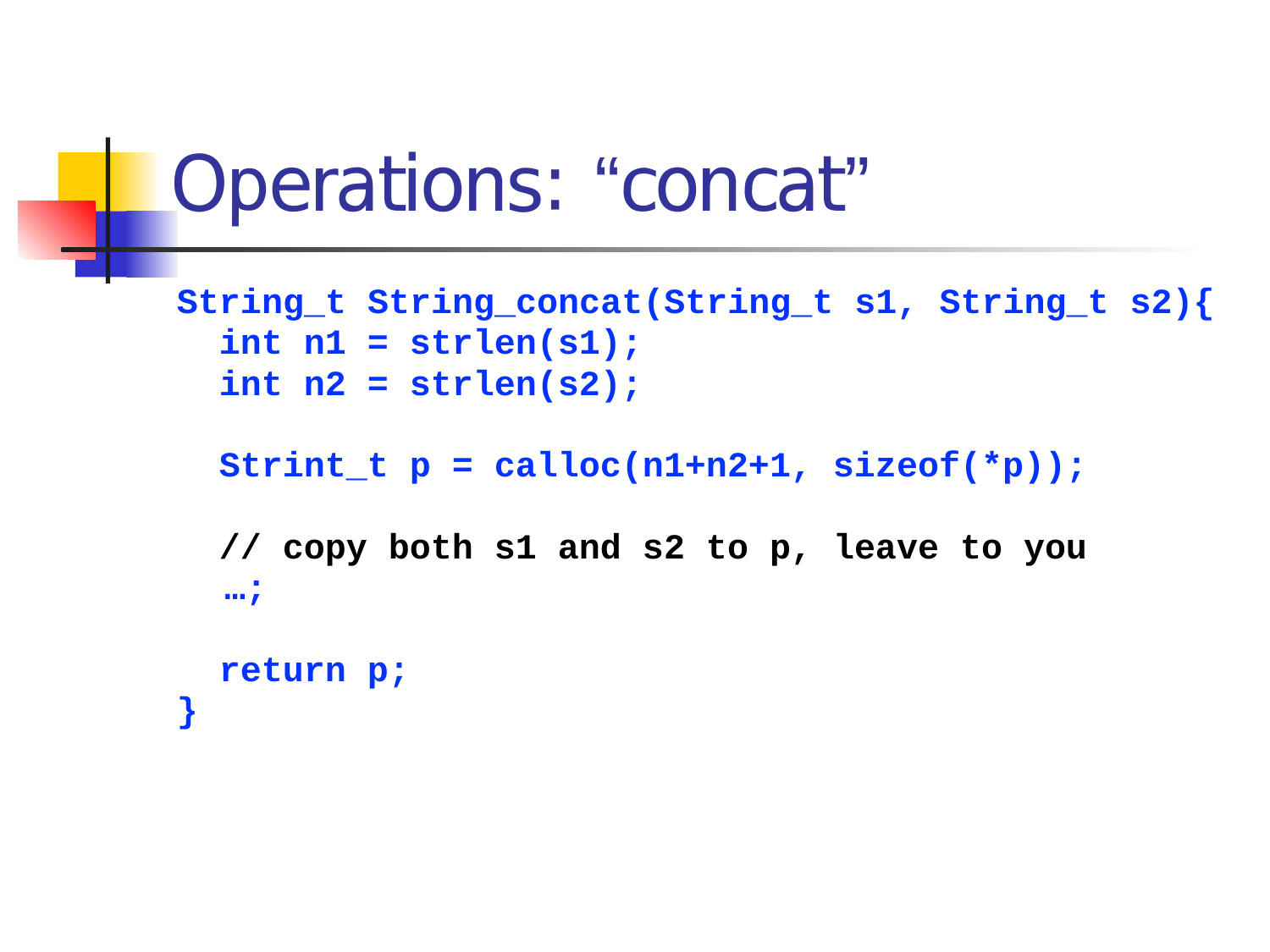

# Operations: “concat”
String_t String_concat(String_t s1, String_t s2){
  int n1 = strlen(s1);
  int n2 = strlen(s2);

  Strint_t p = calloc(n1+n2+1, sizeof(*p));

  // copy both s1 and s2 to p, leave to you
	…;

  return p;
}